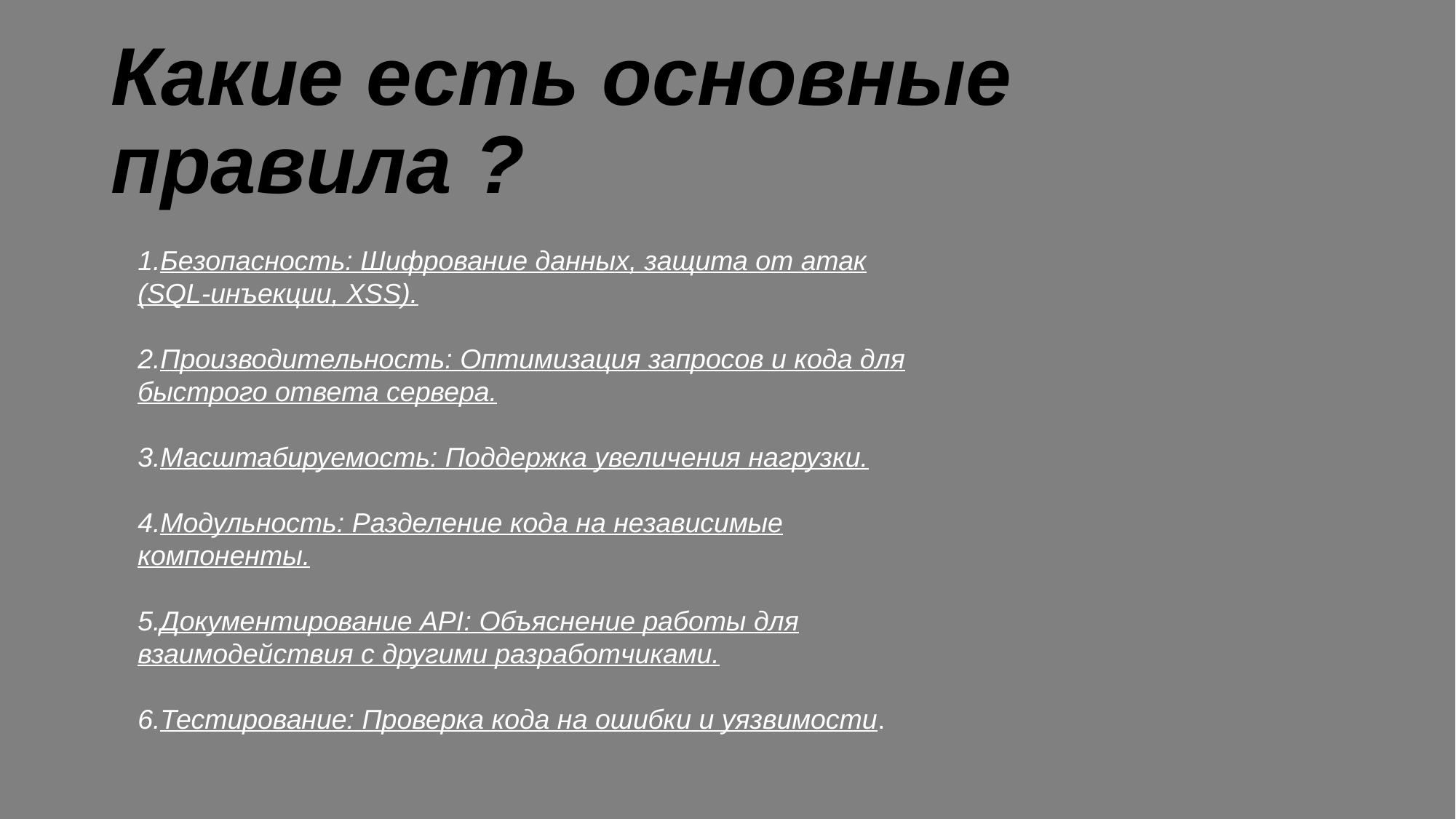

# Какие есть основные правила ?

Безопасность: Шифрование данных, защита от атак (SQL-инъекции, XSS).

Производительность: Оптимизация запросов и кода для быстрого ответа сервера.

Масштабируемость: Поддержка увеличения нагрузки.

Модульность: Разделение кода на независимые компоненты.

Документирование API: Объяснение работы для взаимодействия с другими разработчиками.

Тестирование: Проверка кода на ошибки и уязвимости.